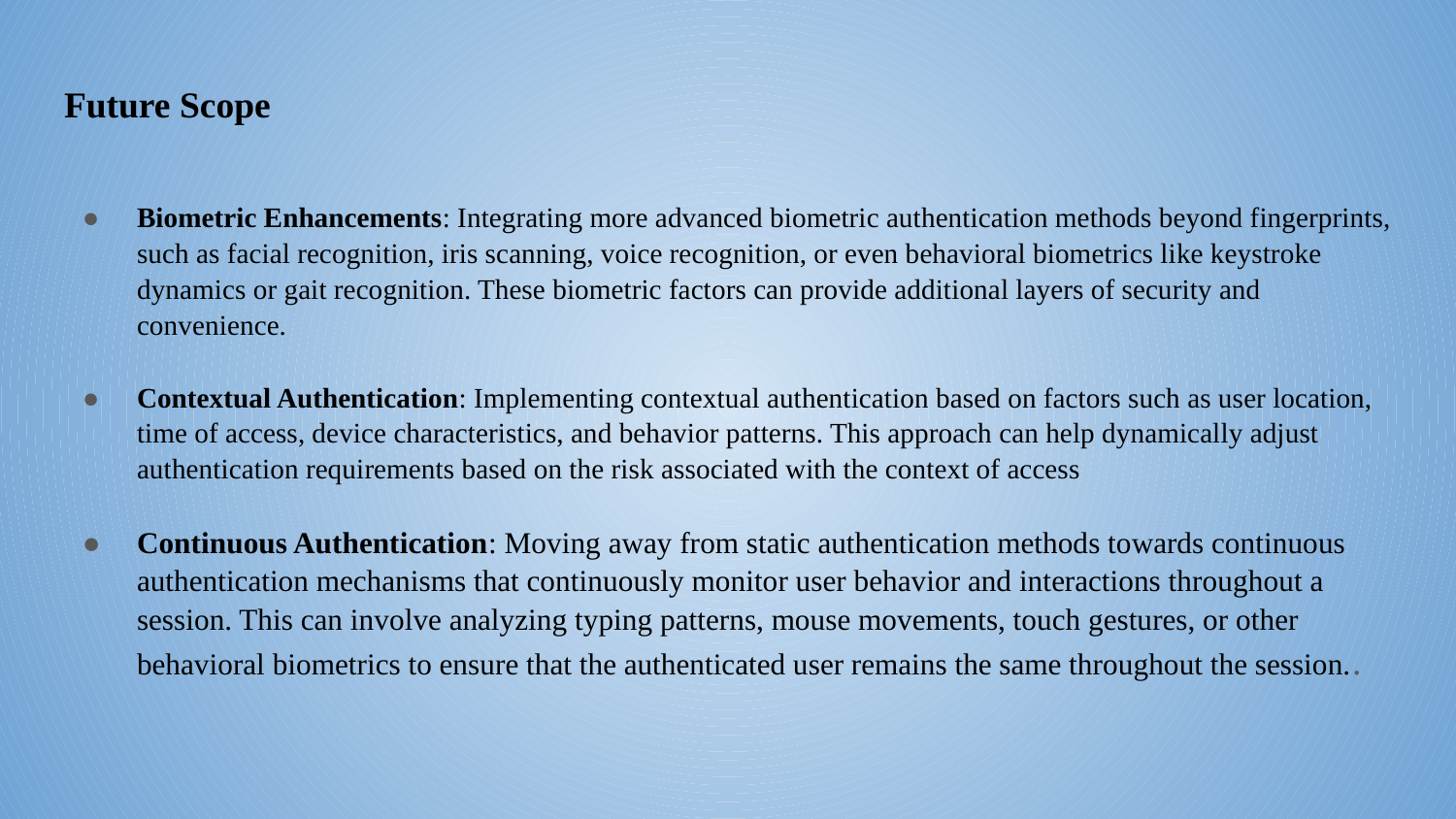

# Future Scope
Biometric Enhancements: Integrating more advanced biometric authentication methods beyond fingerprints, such as facial recognition, iris scanning, voice recognition, or even behavioral biometrics like keystroke dynamics or gait recognition. These biometric factors can provide additional layers of security and convenience.

Contextual Authentication: Implementing contextual authentication based on factors such as user location, time of access, device characteristics, and behavior patterns. This approach can help dynamically adjust authentication requirements based on the risk associated with the context of access

Continuous Authentication: Moving away from static authentication methods towards continuous authentication mechanisms that continuously monitor user behavior and interactions throughout a session. This can involve analyzing typing patterns, mouse movements, touch gestures, or other behavioral biometrics to ensure that the authenticated user remains the same throughout the session..